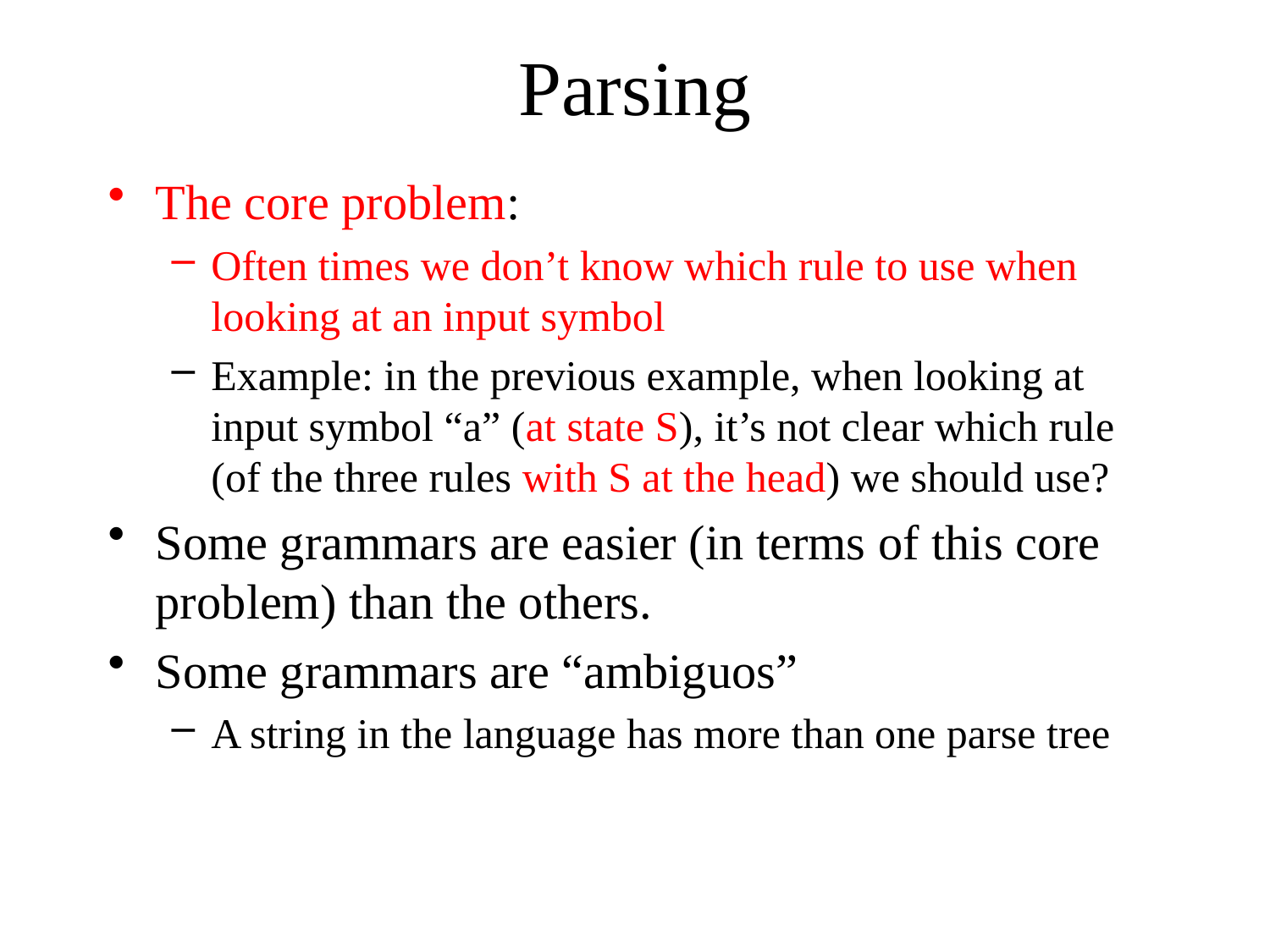

# Parsing
The core problem:
Often times we don’t know which rule to use when looking at an input symbol
Example: in the previous example, when looking at input symbol “a” (at state S), it’s not clear which rule (of the three rules with S at the head) we should use?
Some grammars are easier (in terms of this core problem) than the others.
Some grammars are “ambiguos”
A string in the language has more than one parse tree